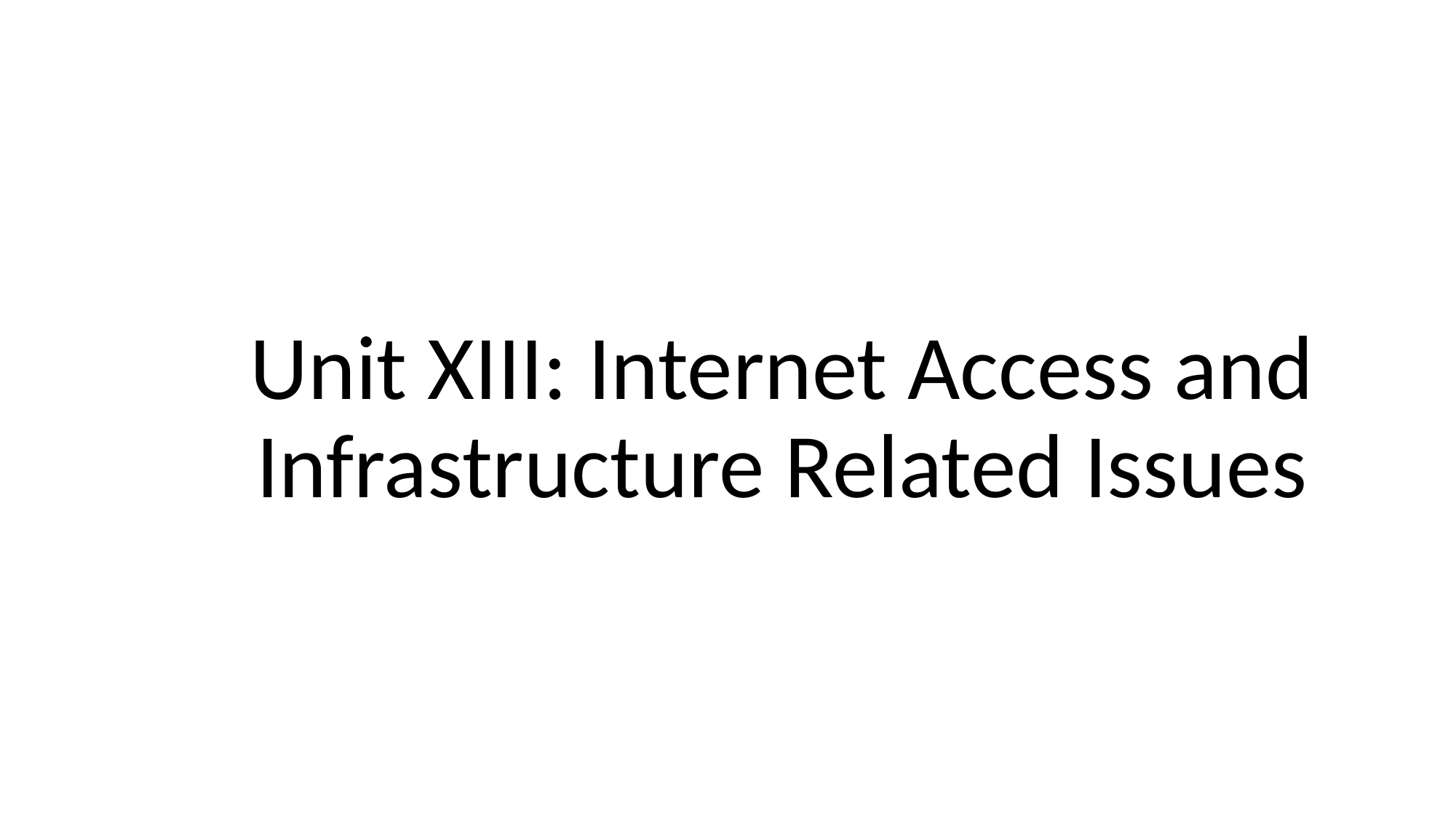

# Unit XIII: Internet Access and Infrastructure Related Issues